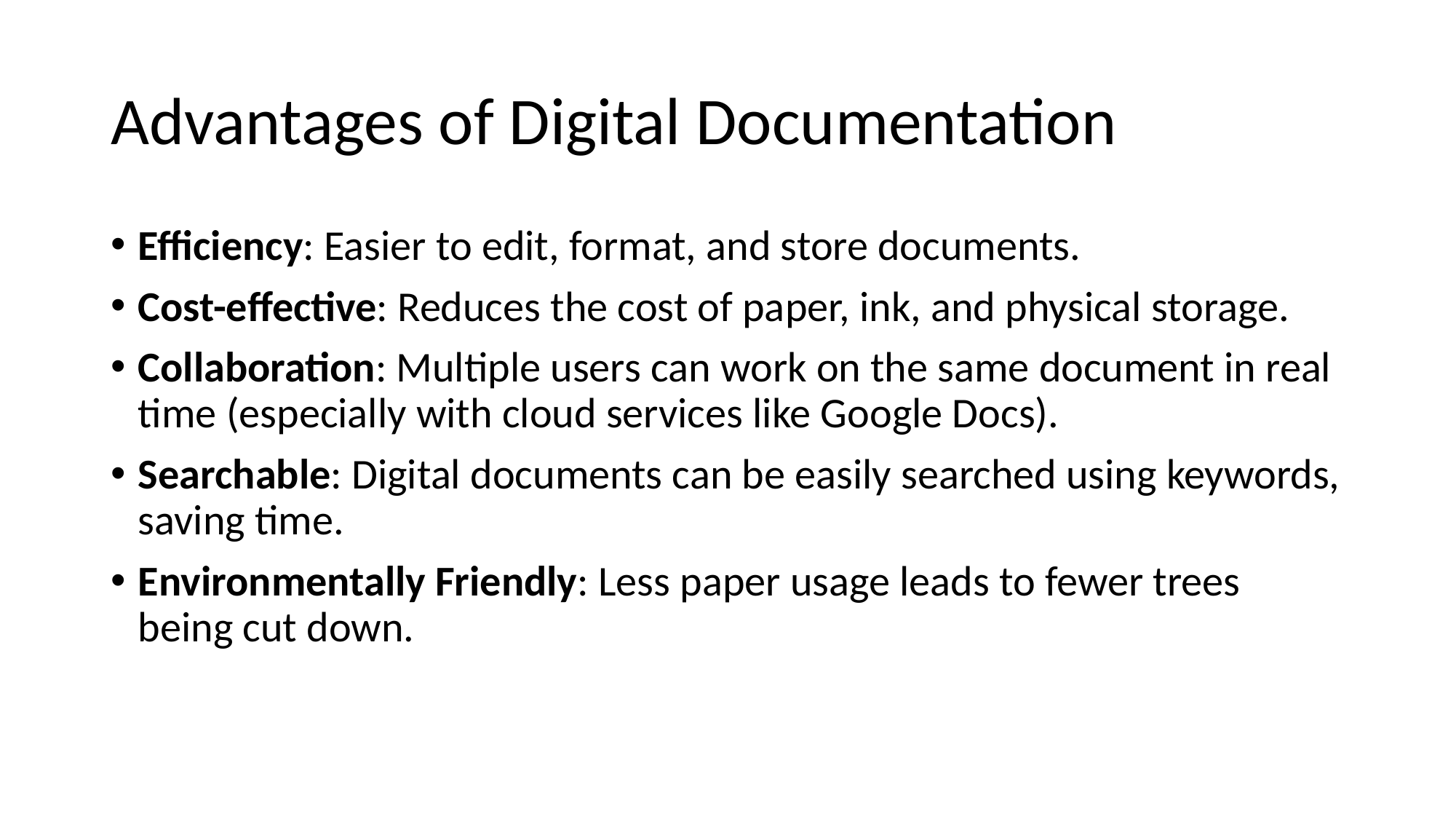

# Advantages of Digital Documentation
Efficiency: Easier to edit, format, and store documents.
Cost-effective: Reduces the cost of paper, ink, and physical storage.
Collaboration: Multiple users can work on the same document in real time (especially with cloud services like Google Docs).
Searchable: Digital documents can be easily searched using keywords, saving time.
Environmentally Friendly: Less paper usage leads to fewer trees being cut down.